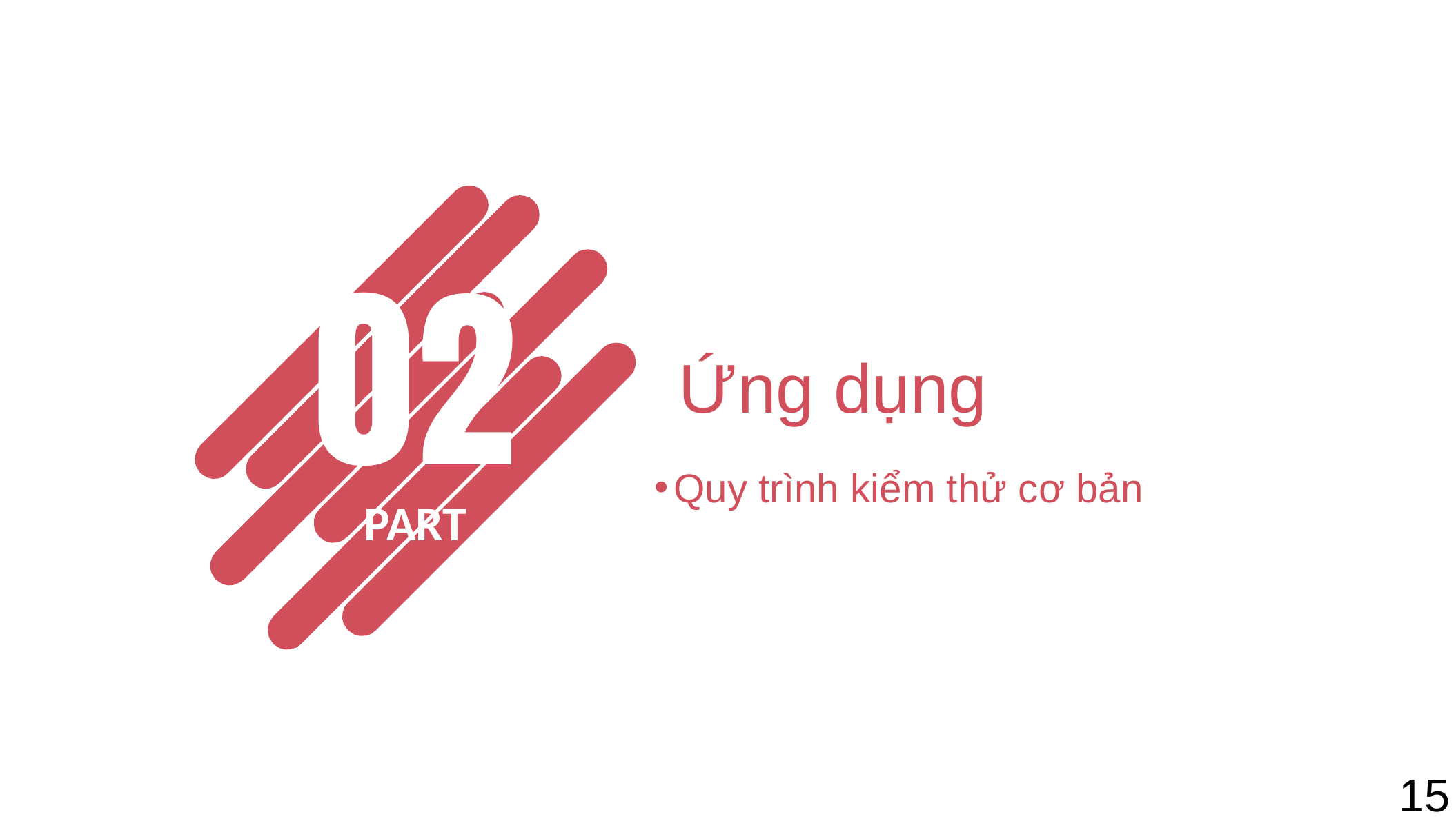

02
Ứng dụng
Quy trình kiểm thử cơ bản
PART
15